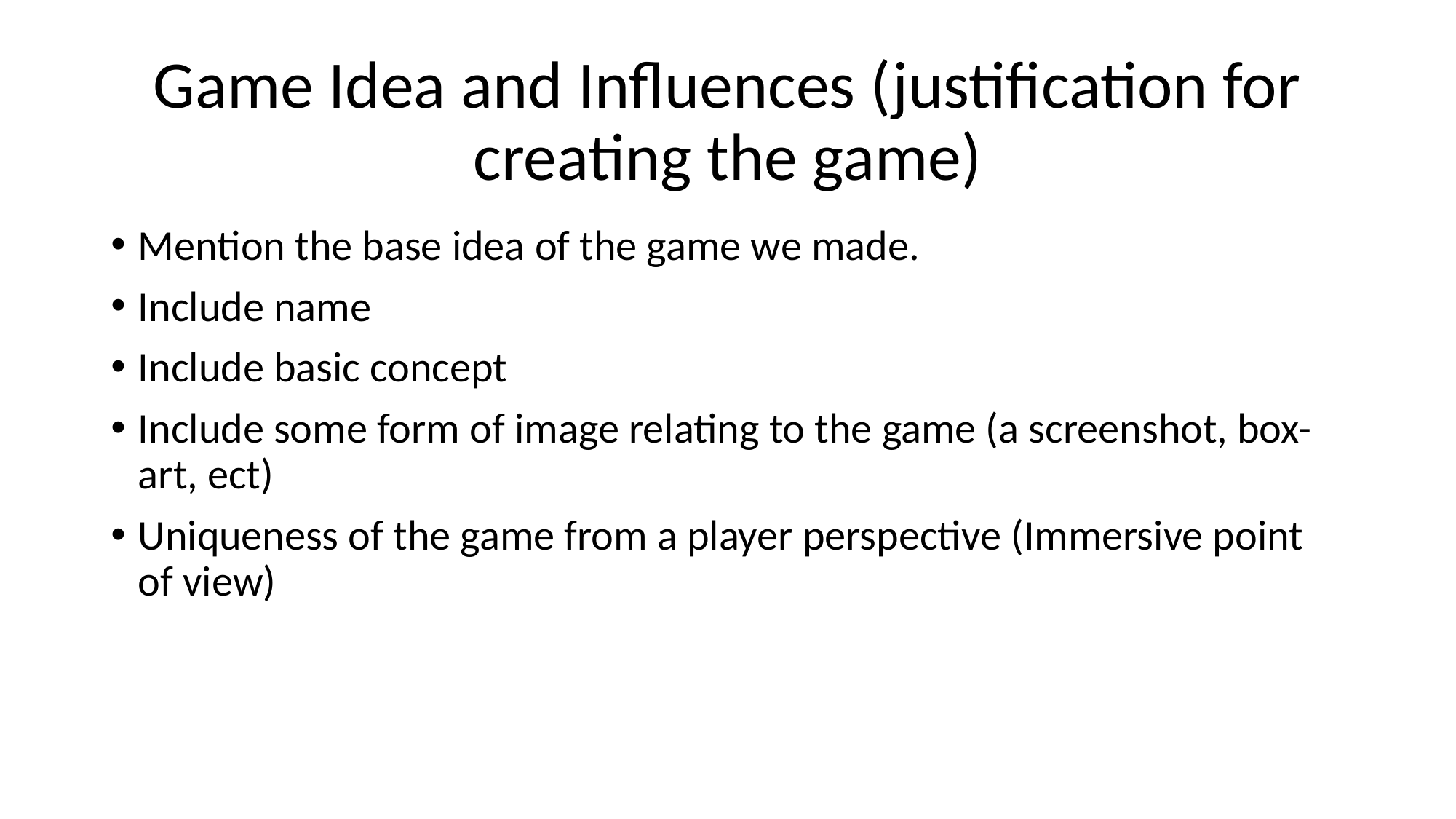

# Game Idea and Influences (justification for creating the game)
Mention the base idea of the game we made.
Include name
Include basic concept
Include some form of image relating to the game (a screenshot, box-art, ect)
Uniqueness of the game from a player perspective (Immersive point of view)